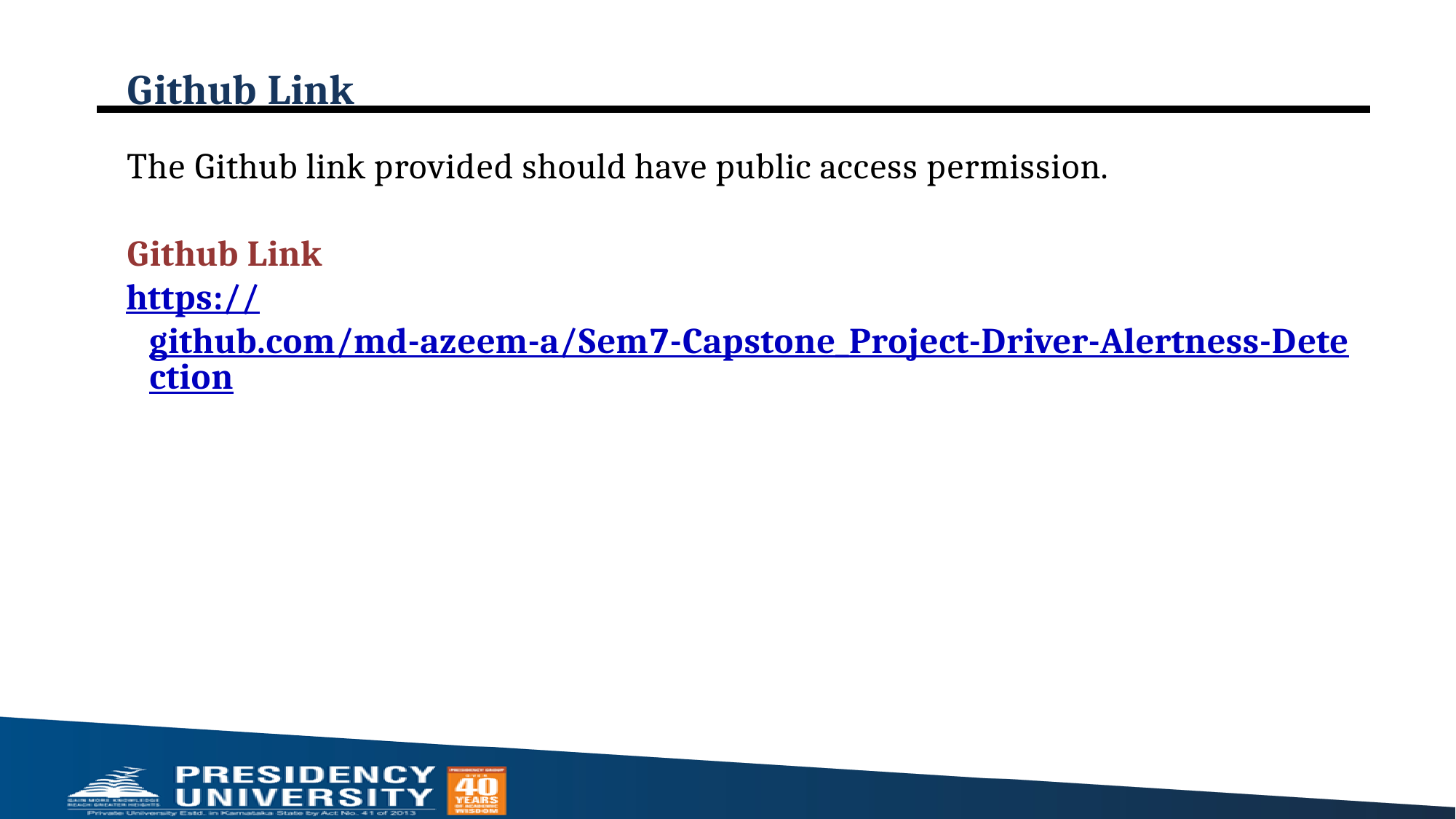

# Github Link

The Github link provided should have public access permission.

Github Link
https://github.com/md-azeem-a/Sem7-Capstone_Project-Driver-Alertness-Detection